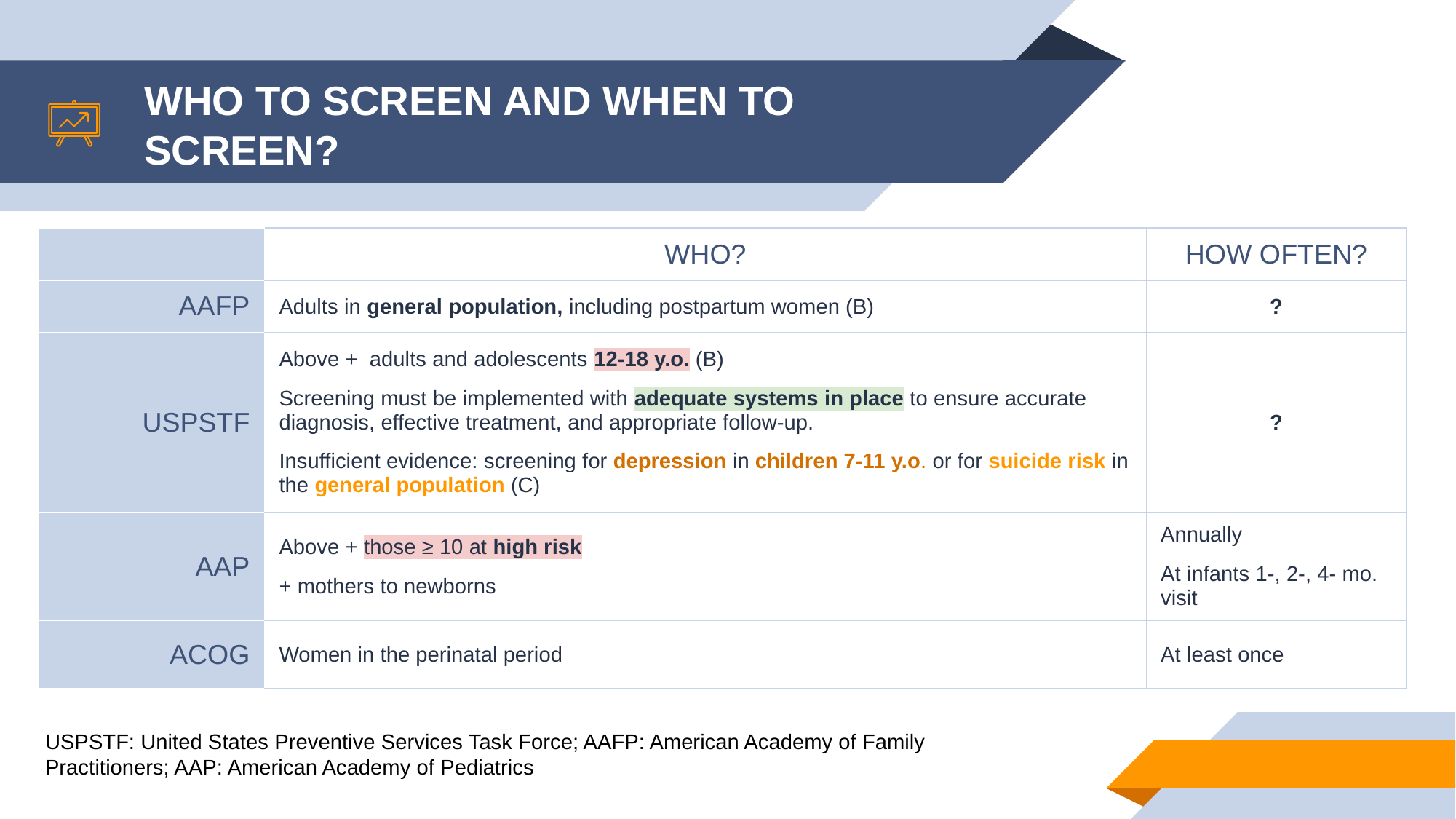

# WHO TO SCREEN AND WHEN TO SCREEN?

|  | WHO? | HOW OFTEN? |
| --- | --- | --- |
| AAFP | Adults in general population, including postpartum women (B) | ? |
| USPSTF | Above + adults and adolescents 12-18 y.o. (B) Screening must be implemented with adequate systems in place to ensure accurate diagnosis, effective treatment, and appropriate follow-up. Insufficient evidence: screening for depression in children 7-11 y.o. or for suicide risk in the general population (C) | ? |
| AAP | Above + those ≥ 10 at high risk + mothers to newborns | Annually At infants 1-, 2-, 4- mo. visit |
| ACOG | Women in the perinatal period | At least once |
USPSTF: United States Preventive Services Task Force; AAFP: American Academy of Family Practitioners; AAP: American Academy of Pediatrics